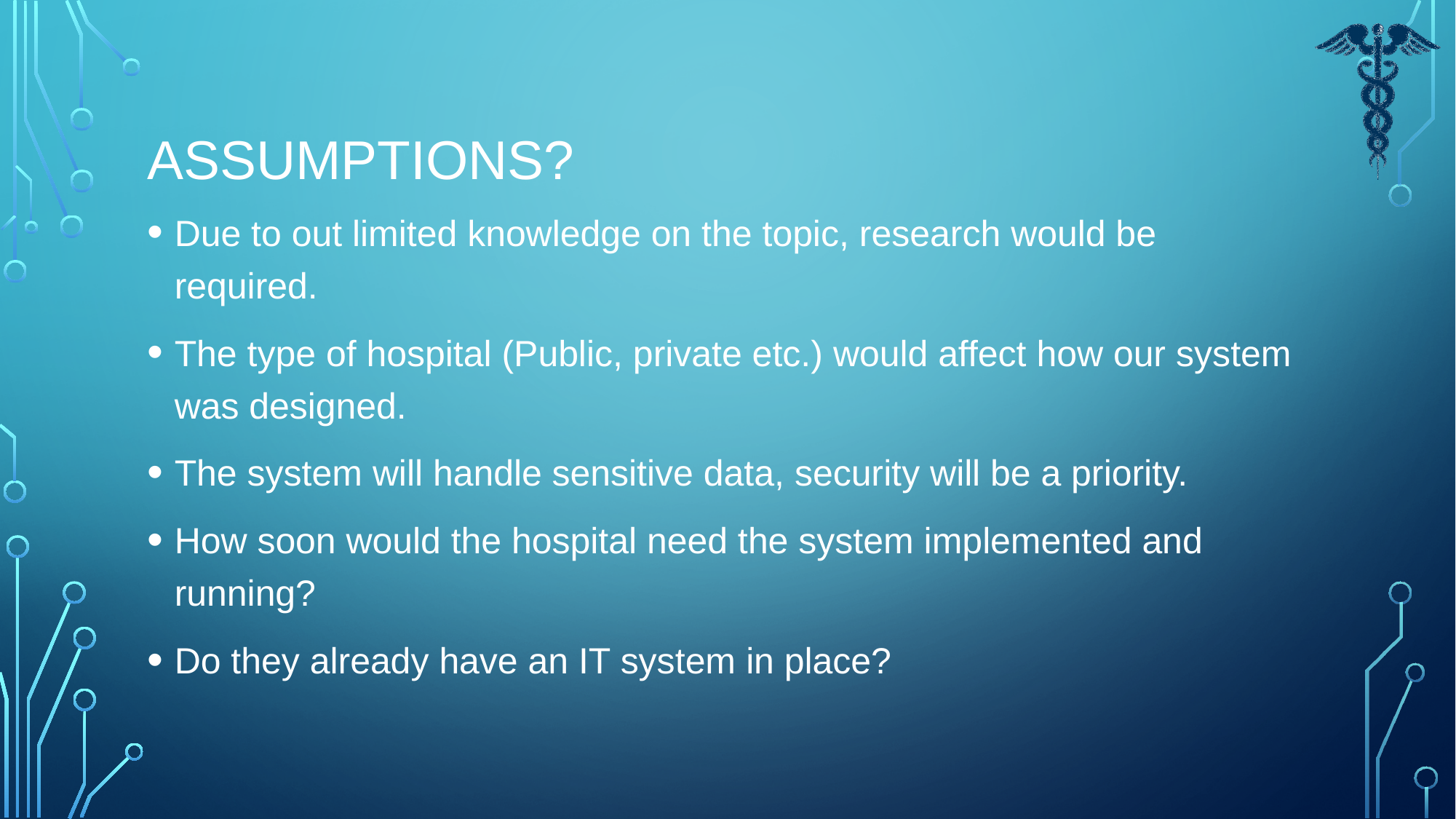

# Assumptions?
Due to out limited knowledge on the topic, research would be required.
The type of hospital (Public, private etc.) would affect how our system was designed.
The system will handle sensitive data, security will be a priority.
How soon would the hospital need the system implemented and running?
Do they already have an IT system in place?